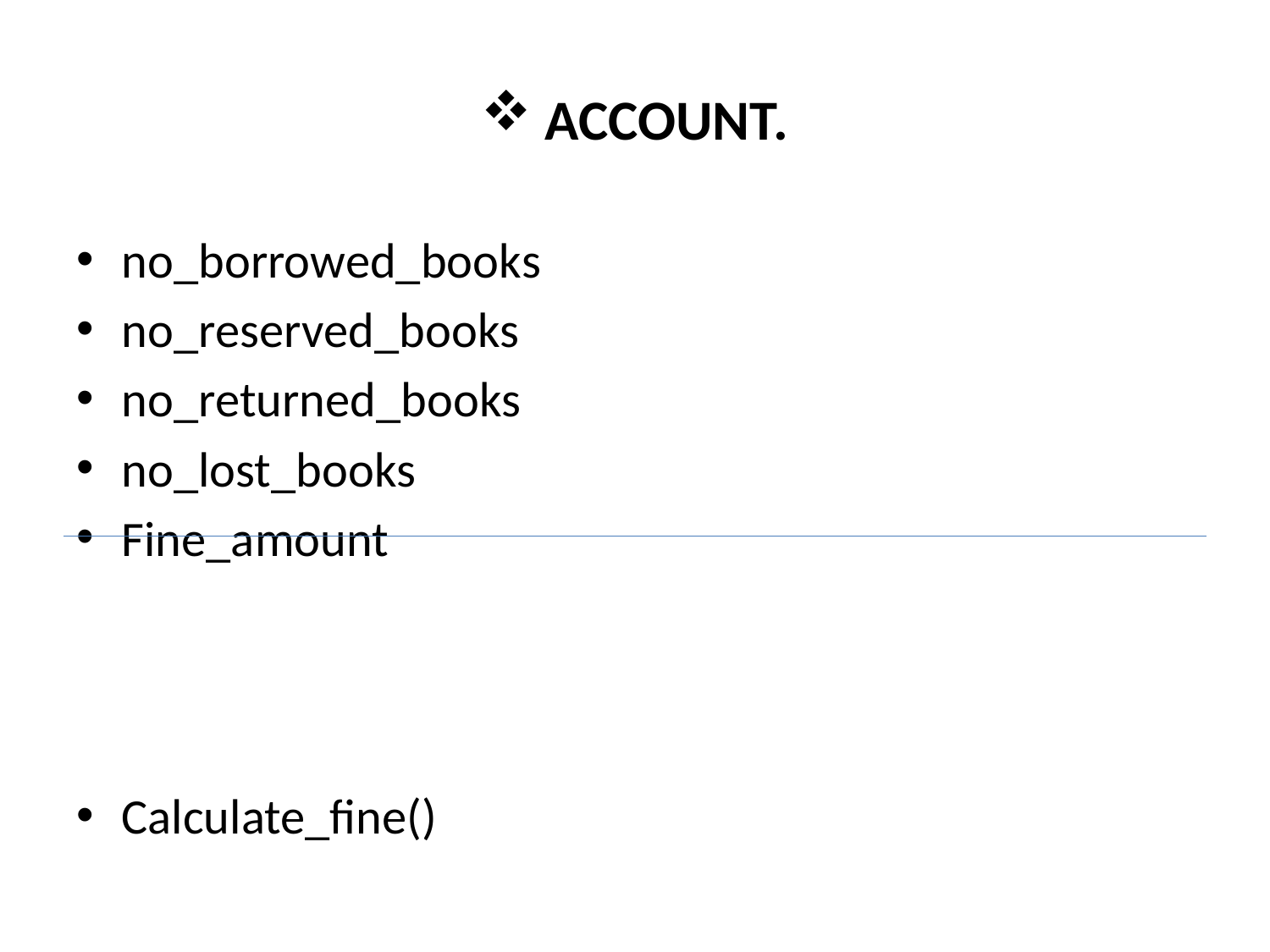

# ACCOUNT.
no_borrowed_books
no_reserved_books
no_returned_books
no_lost_books
Fine_amount

Calculate_fine()